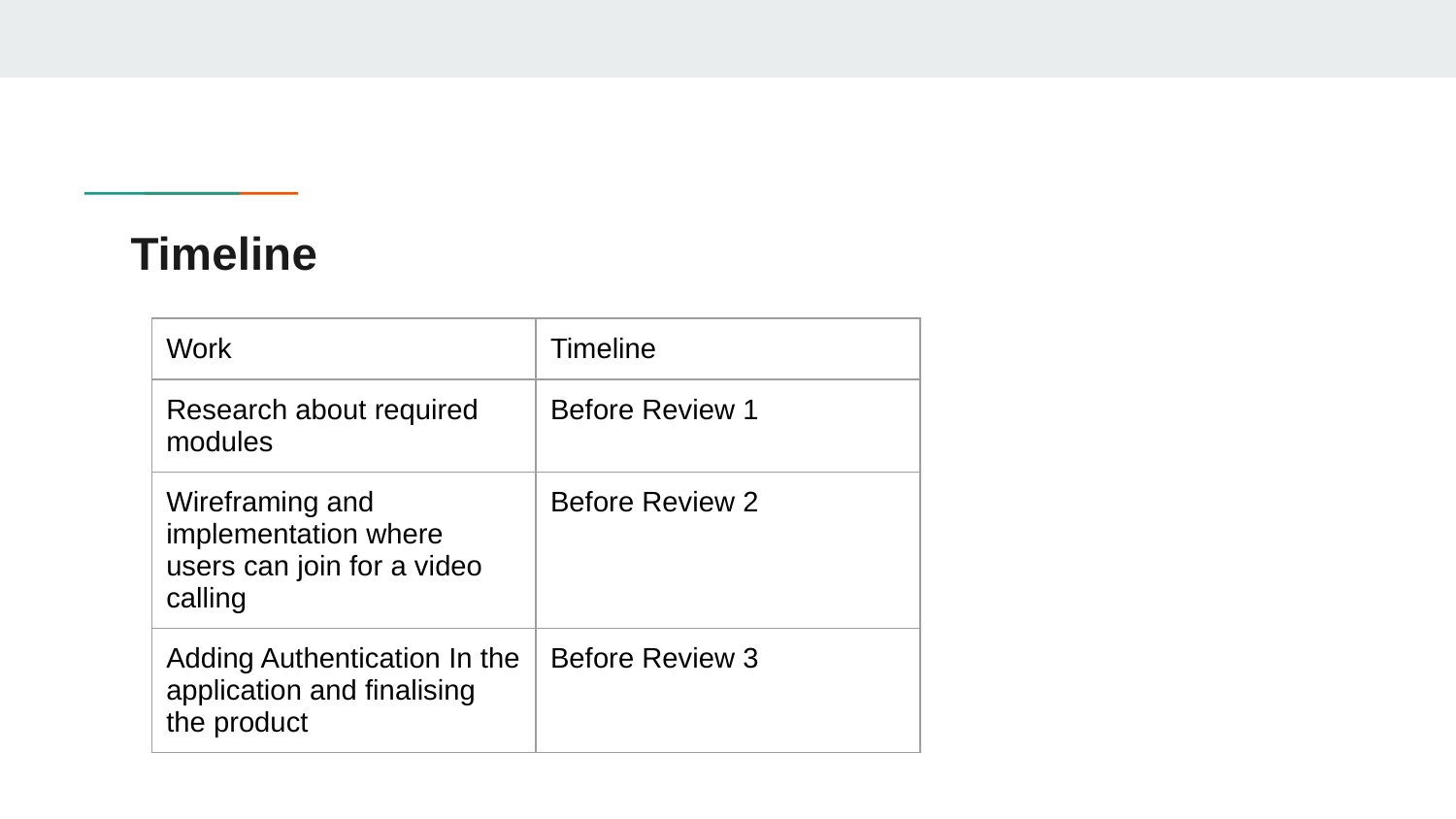

# Timeline
| Work | Timeline |
| --- | --- |
| Research about required modules | Before Review 1 |
| Wireframing and implementation where users can join for a video calling | Before Review 2 |
| Adding Authentication In the application and finalising the product | Before Review 3 |